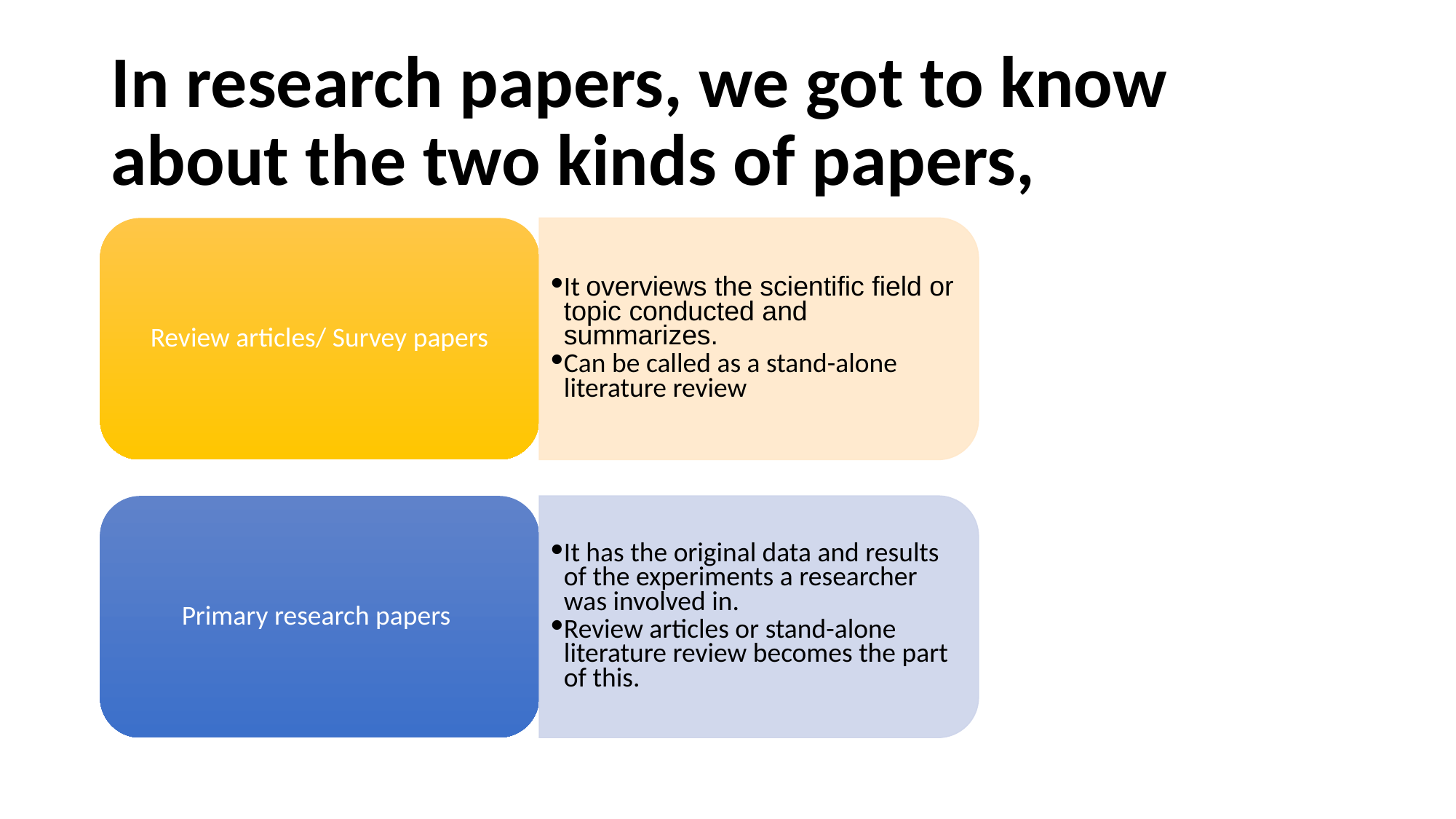

# In research papers, we got to know about the two kinds of papers,

Review articles/ Survey papers
It overviews the scientific field or topic conducted and summarizes.
Can be called as a stand-alone literature review

Primary research papers
It has the original data and results of the experiments a researcher was involved in.
Review articles or stand-alone literature review becomes the part of this.